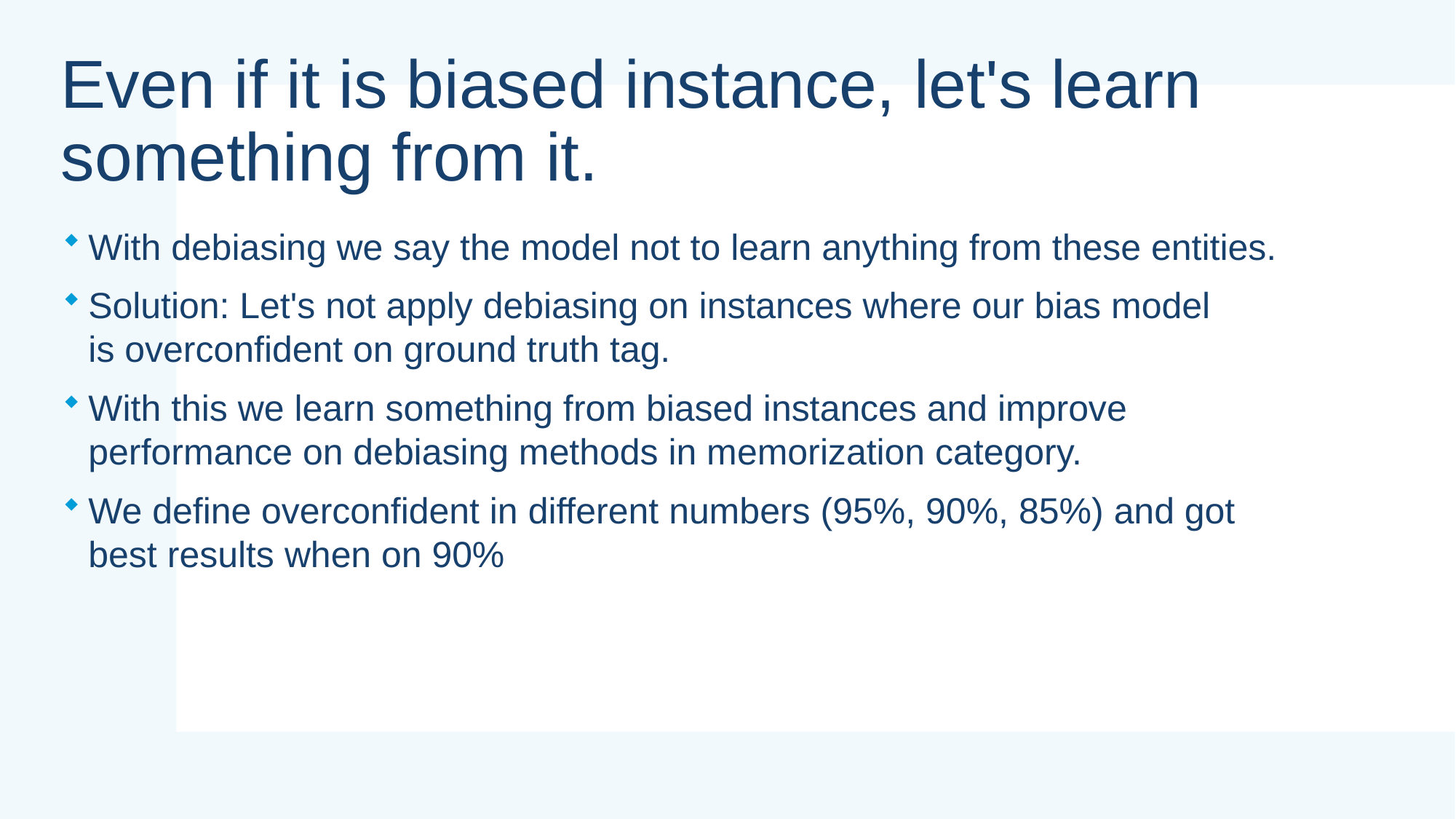

# Even if it is biased instance, let's learn something from it.
With debiasing we say the model not to learn anything from these entities.
Solution: Let's not apply debiasing on instances where our bias model is overconfident on ground truth tag.
With this we learn something from biased instances and improve performance on debiasing methods in memorization category.
We define overconfident in different numbers (95%, 90%, 85%) and got best results when on 90%